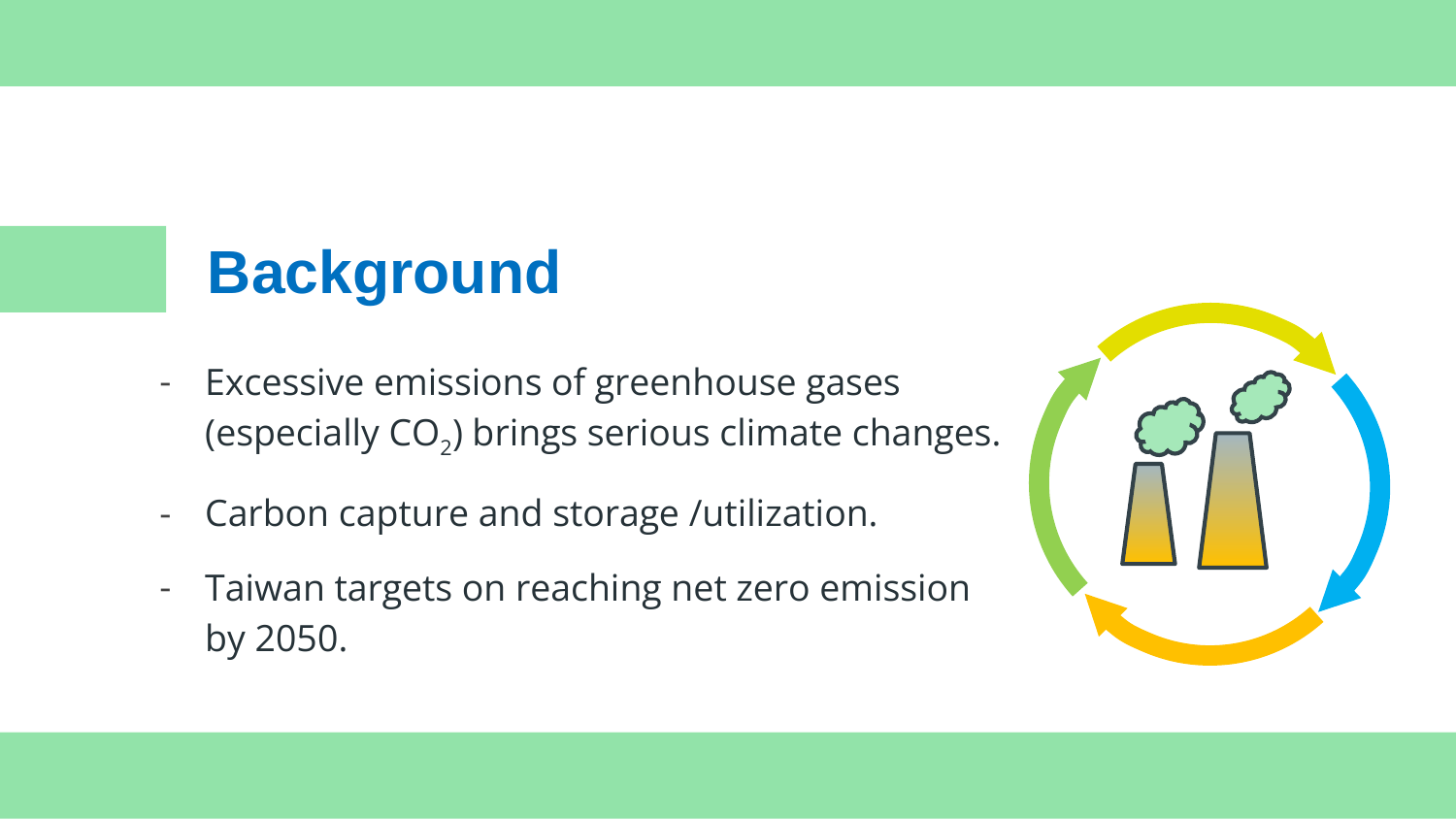

# Background

Excessive emissions of greenhouse gases (especially CO2) brings serious climate changes.
Carbon capture and storage /utilization.
Taiwan targets on reaching net zero emission by 2050.